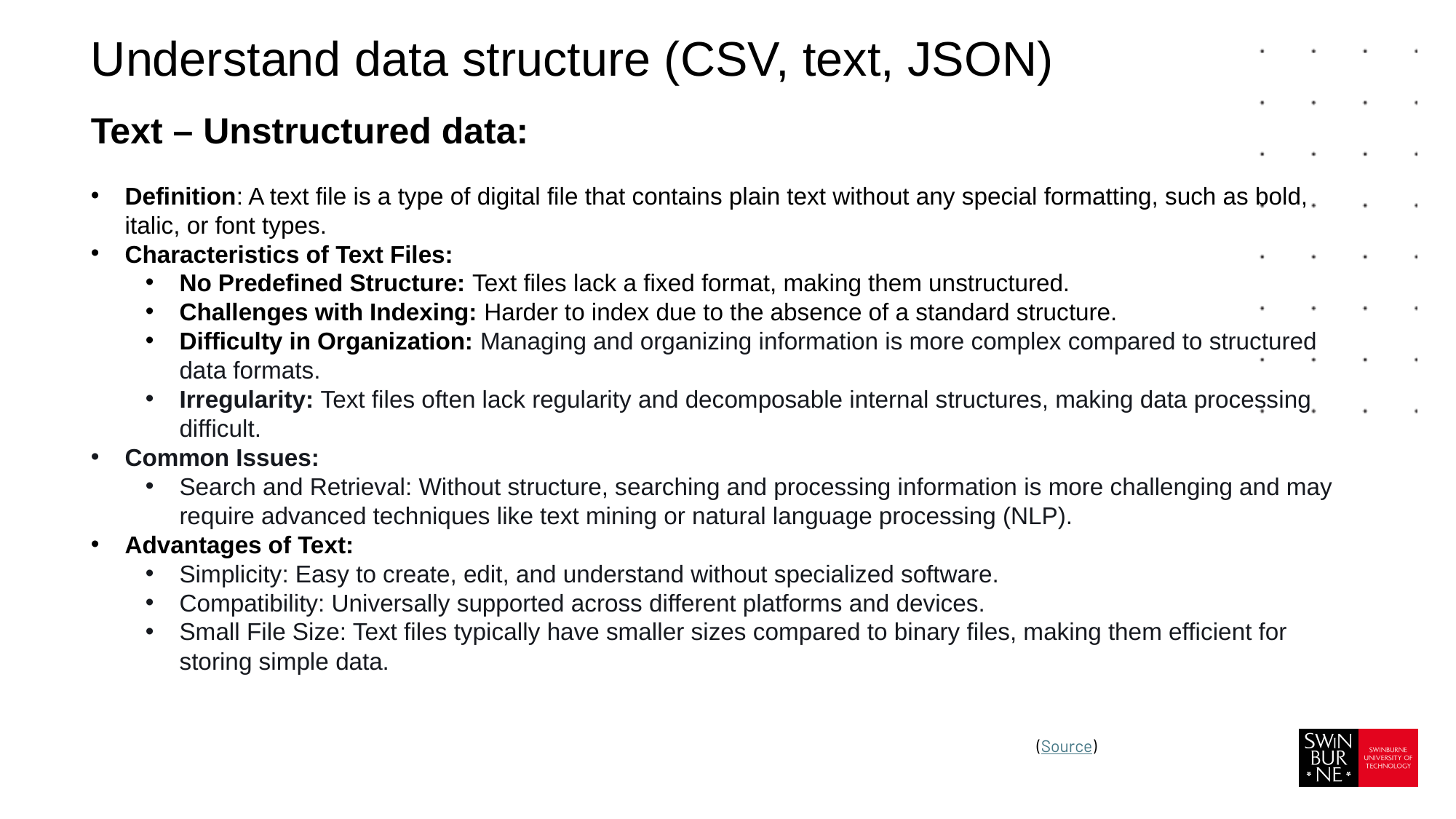

Understand data structure (CSV, text, JSON)
Text – Unstructured data:

Definition: A text file is a type of digital file that contains plain text without any special formatting, such as bold, italic, or font types.
Characteristics of Text Files:
No Predefined Structure: Text files lack a fixed format, making them unstructured.
Challenges with Indexing: Harder to index due to the absence of a standard structure.
Difficulty in Organization: Managing and organizing information is more complex compared to structured data formats.
Irregularity: Text files often lack regularity and decomposable internal structures, making data processing difficult.
Common Issues:
Search and Retrieval: Without structure, searching and processing information is more challenging and may require advanced techniques like text mining or natural language processing (NLP).
Advantages of Text:
Simplicity: Easy to create, edit, and understand without specialized software.
Compatibility: Universally supported across different platforms and devices.
Small File Size: Text files typically have smaller sizes compared to binary files, making them efficient for storing simple data.

(Source)